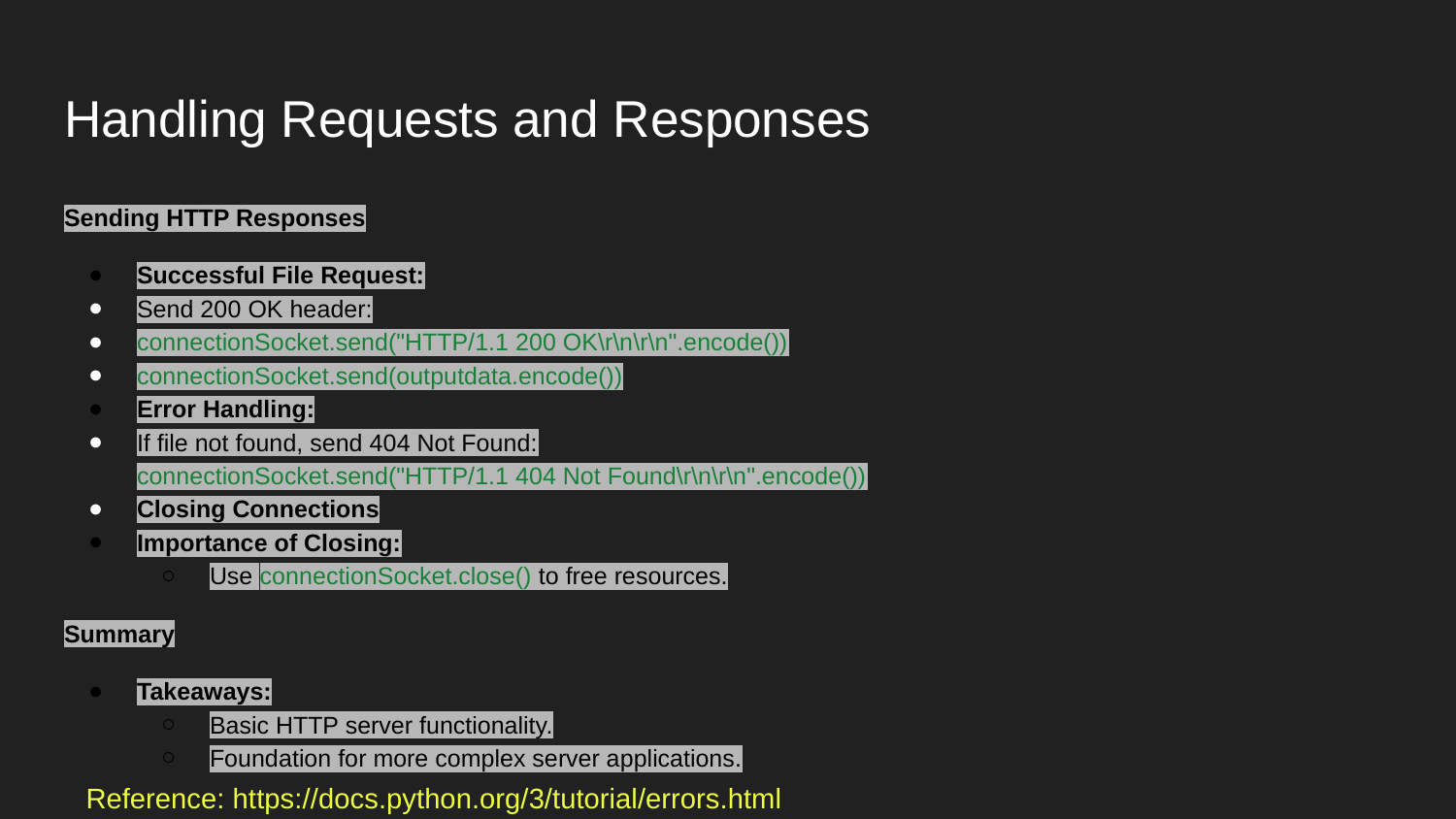

# Handling Requests and Responses
Sending HTTP Responses
Successful File Request:
Send 200 OK header:
connectionSocket.send("HTTP/1.1 200 OK\r\n\r\n".encode())
connectionSocket.send(outputdata.encode())
Error Handling:
If file not found, send 404 Not Found:
connectionSocket.send("HTTP/1.1 404 Not Found\r\n\r\n".encode())
Closing Connections
Importance of Closing:
Use connectionSocket.close() to free resources.
Summary
Takeaways:
Basic HTTP server functionality.
Foundation for more complex server applications.
Reference: https://docs.python.org/3/tutorial/errors.html